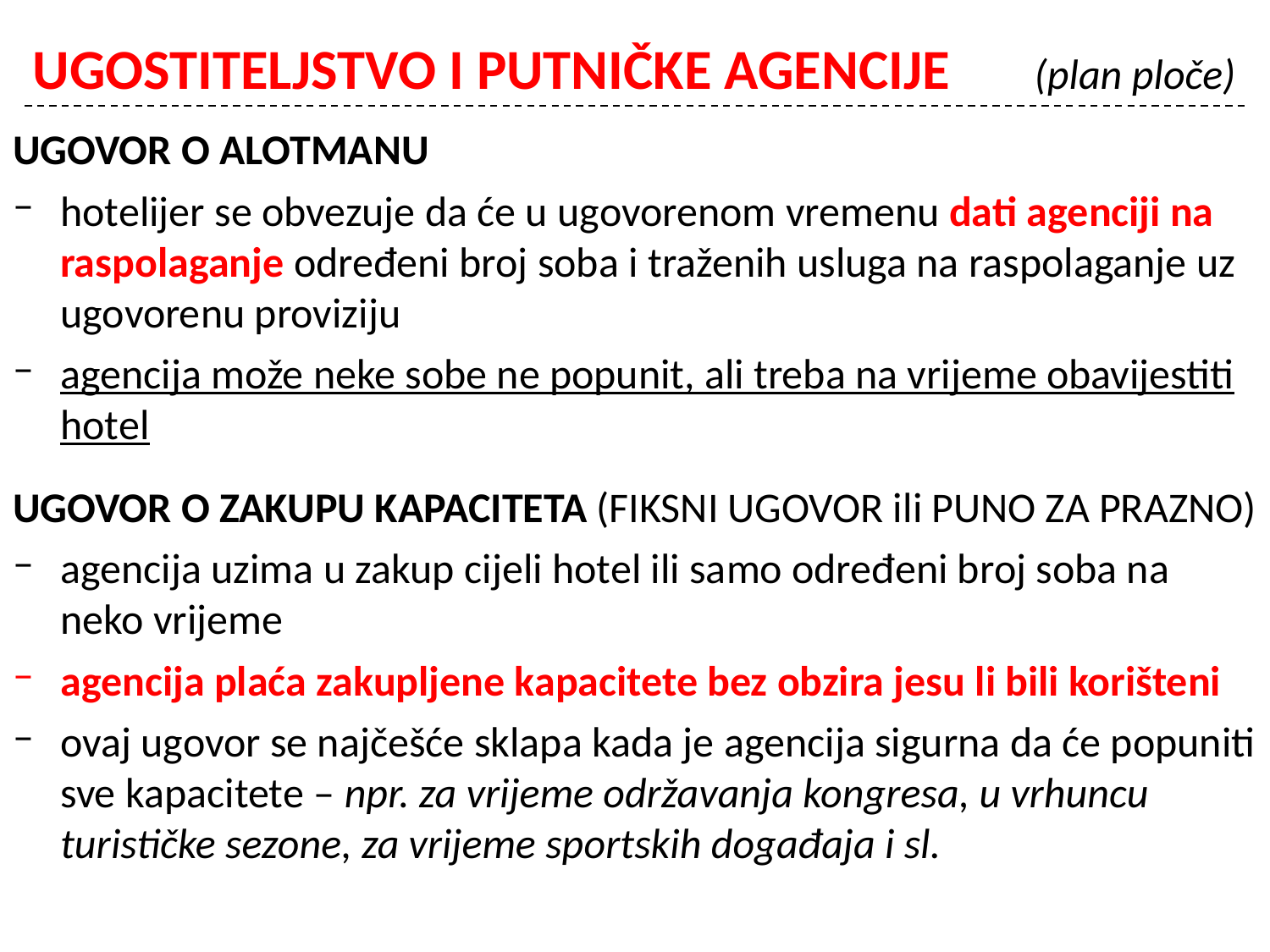

# UGOSTITELJSTVO I PUTNIČKE AGENCIJE      (plan ploče)
UGOVOR O ALOTMANU
hotelijer se obvezuje da će u ugovorenom vremenu dati agenciji na raspolaganje određeni broj soba i traženih usluga na raspolaganje uz ugovorenu proviziju
agencija može neke sobe ne popunit, ali treba na vrijeme obavijestiti hotel
UGOVOR O ZAKUPU KAPACITETA (FIKSNI UGOVOR ili PUNO ZA PRAZNO)
agencija uzima u zakup cijeli hotel ili samo određeni broj soba na neko vrijeme
agencija plaća zakupljene kapacitete bez obzira jesu li bili korišteni
ovaj ugovor se najčešće sklapa kada je agencija sigurna da će popuniti sve kapacitete – npr. za vrijeme održavanja kongresa, u vrhuncu turističke sezone, za vrijeme sportskih događaja i sl.